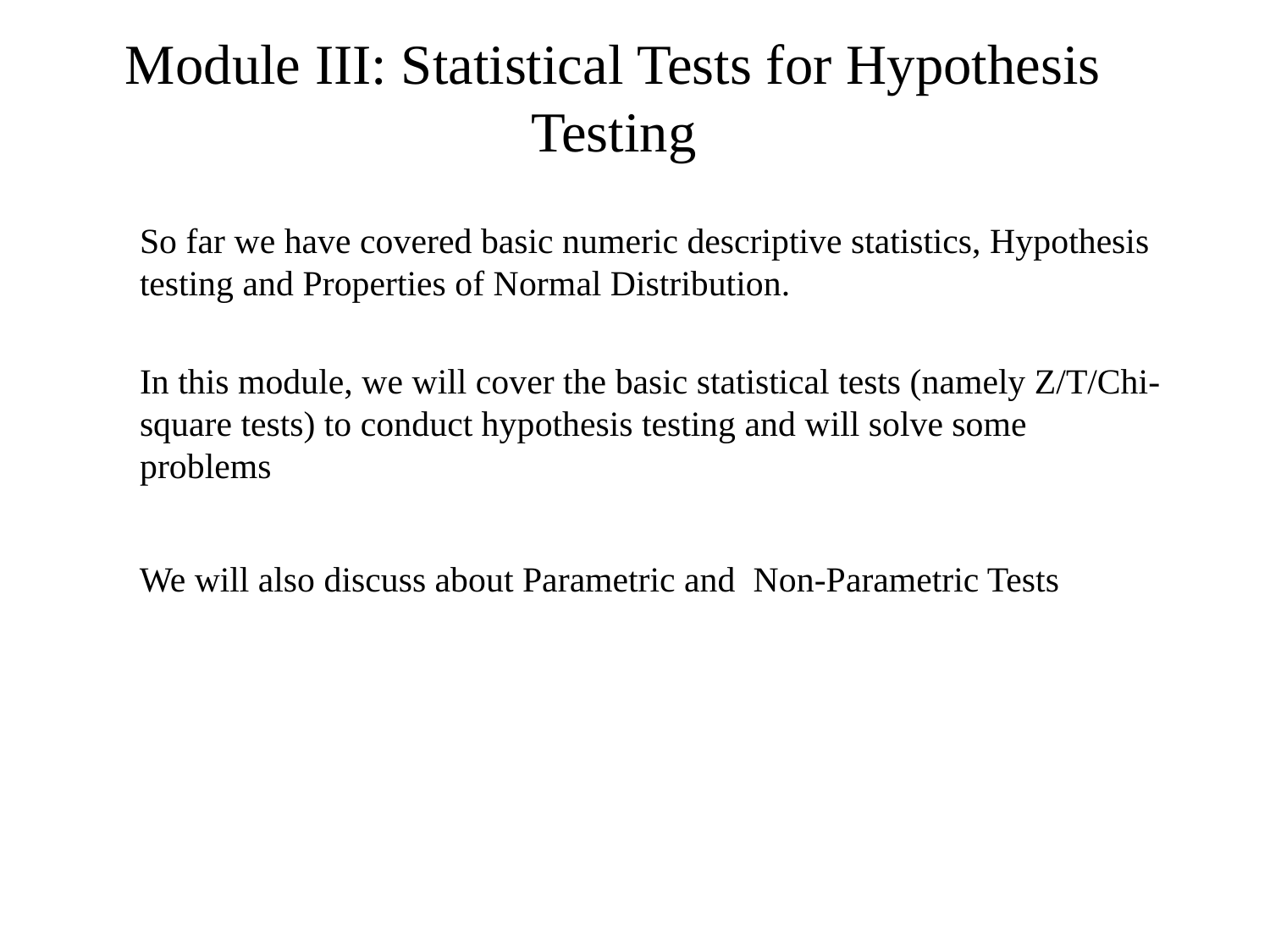

# Module III: Statistical Tests for Hypothesis Testing
So far we have covered basic numeric descriptive statistics, Hypothesis testing and Properties of Normal Distribution.

In this module, we will cover the basic statistical tests (namely Z/T/Chi-square tests) to conduct hypothesis testing and will solve some problems

We will also discuss about Parametric and  Non-Parametric Tests